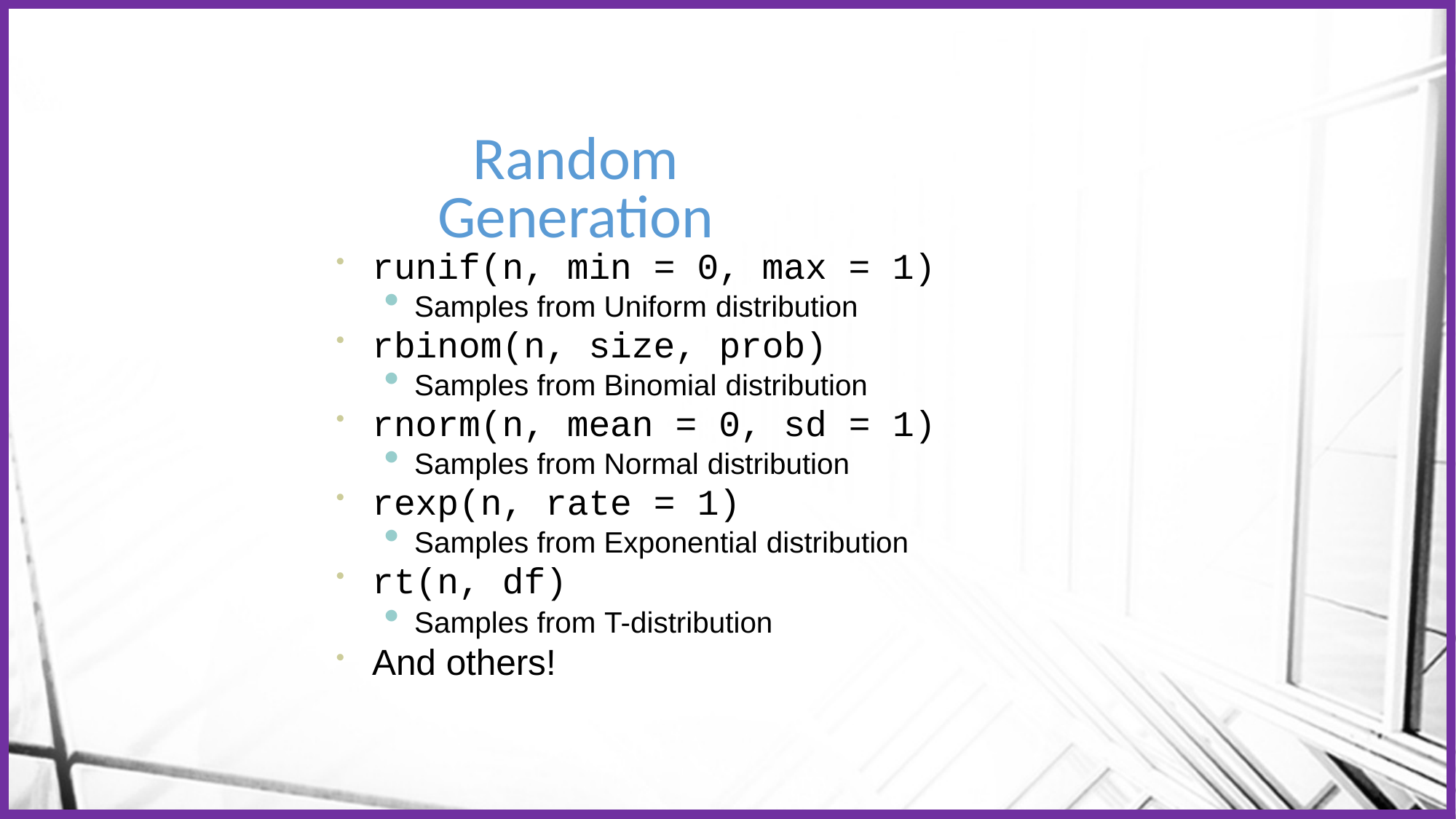

# Random Generation
runif(n, min = 0, max = 1)
Samples from Uniform distribution
rbinom(n, size, prob)
Samples from Binomial distribution
rnorm(n, mean = 0, sd = 1)
Samples from Normal distribution
rexp(n, rate = 1)
Samples from Exponential distribution
rt(n, df)
Samples from T-distribution
And others!